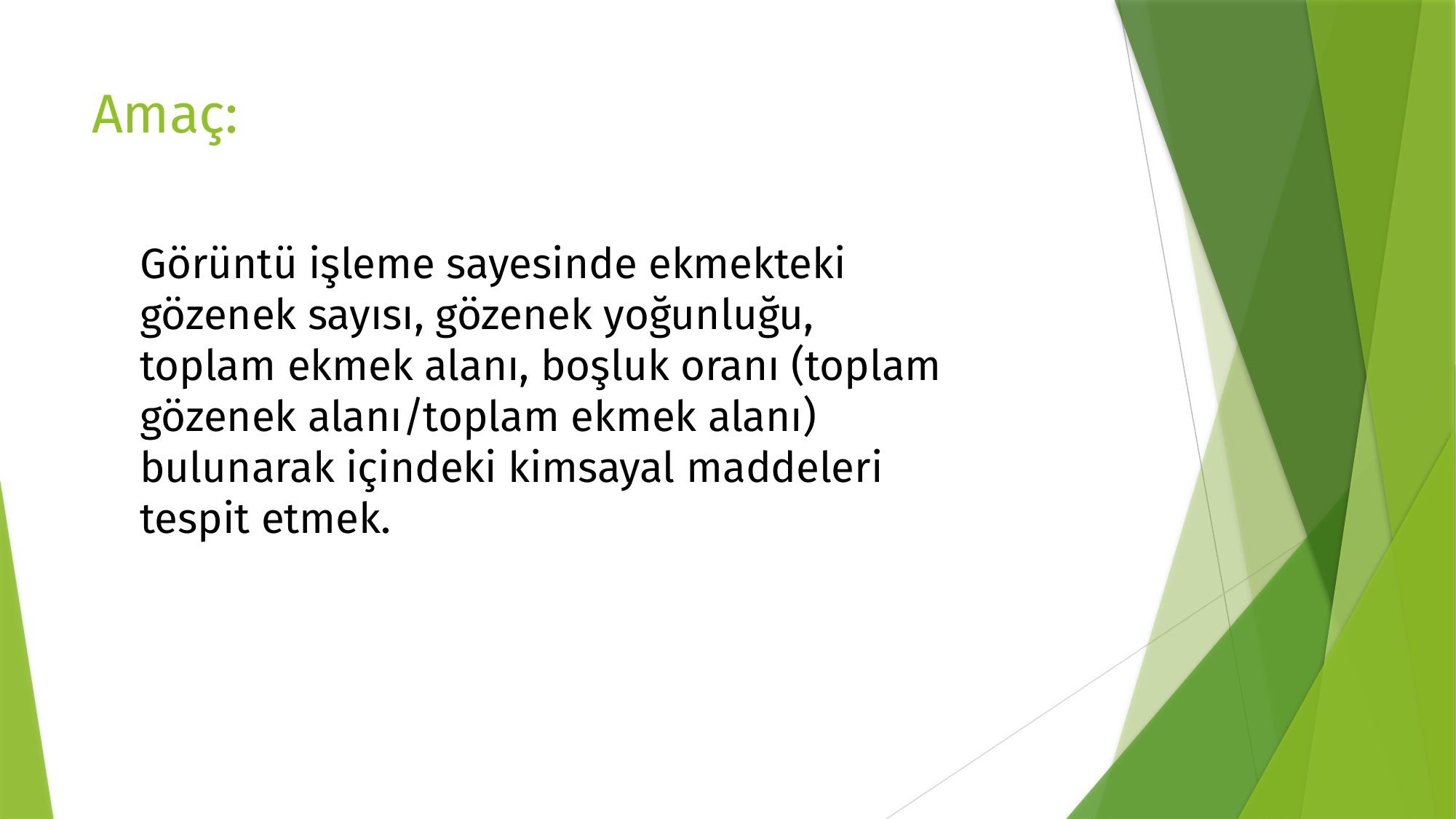

# Amaç:
Görüntü işleme sayesinde ekmekteki gözenek sayısı, gözenek yoğunluğu, toplam ekmek alanı, boşluk oranı (toplam gözenek alanı/toplam ekmek alanı) bulunarak içindeki kimsayal maddeleri tespit etmek.